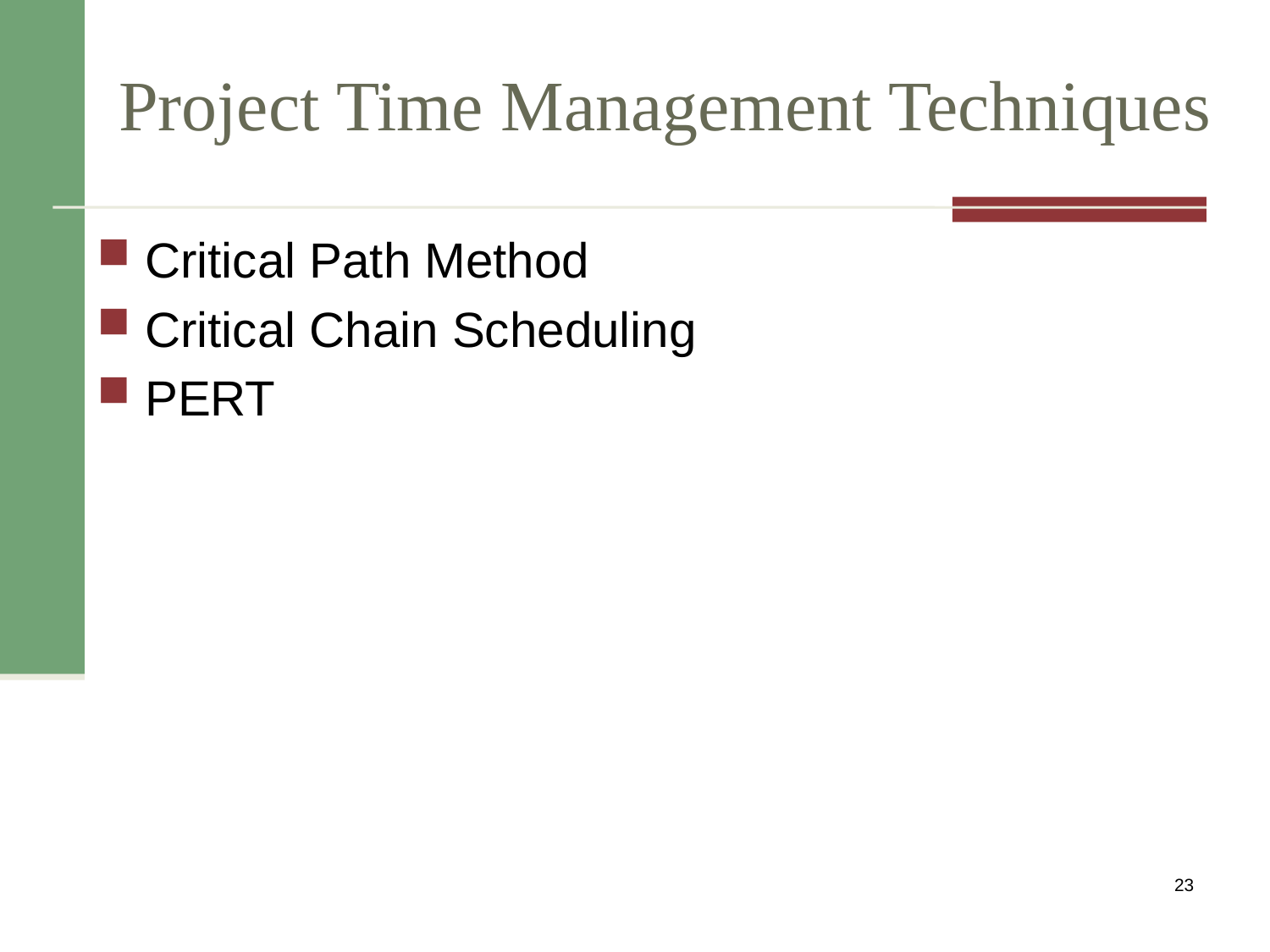

# Project Time Management Techniques
Critical Path Method
Critical Chain Scheduling
PERT

23